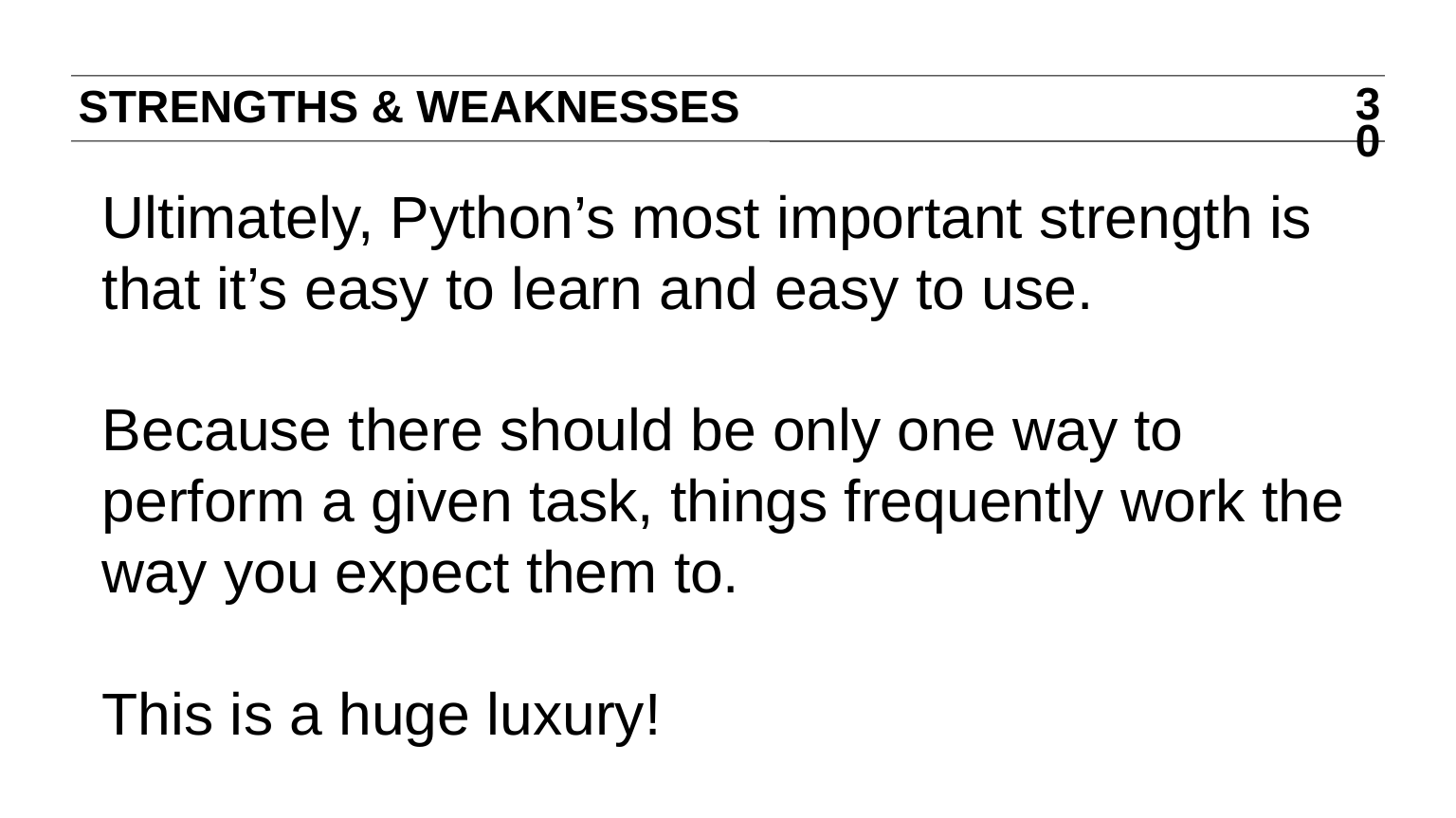

Strengths & weaknesses
30
Ultimately, Python’s most important strength is that it’s easy to learn and easy to use.

Because there should be only one way to perform a given task, things frequently work the way you expect them to.

This is a huge luxury!